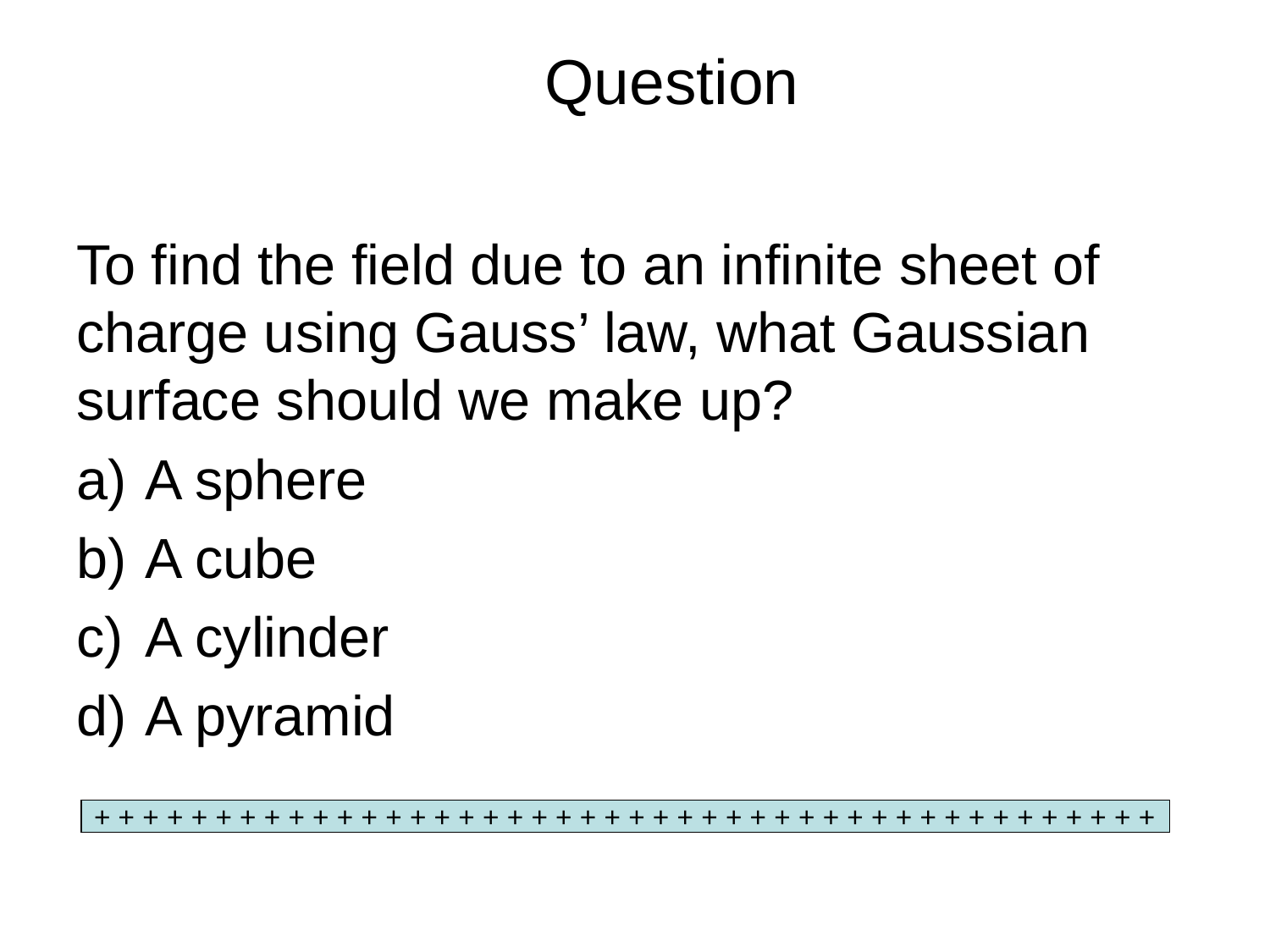

# Question
To find the field due to an infinite sheet of charge using Gauss’ law, what Gaussian surface should we make up?
 A sphere
 A cube
 A cylinder
 A pyramid

+ + + + + + + + + + + + + + + + + + + + + + + + + + + + + + + + + + + + + + + + + + + +